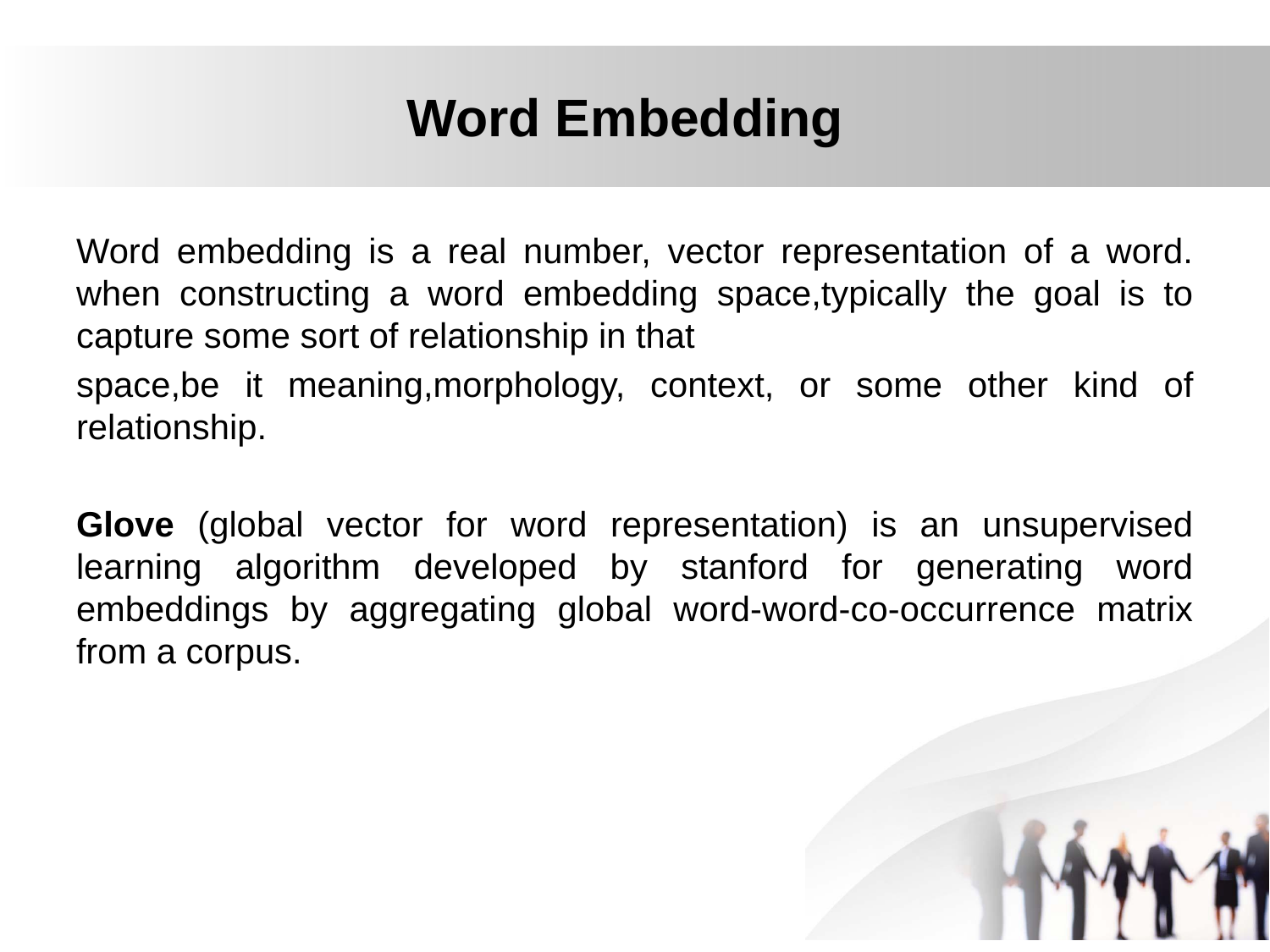

Word Embedding
Word embedding is a real number, vector representation of a word. when constructing a word embedding space,typically the goal is to capture some sort of relationship in that
space,be it meaning,morphology, context, or some other kind of relationship.

Glove (global vector for word representation) is an unsupervised learning algorithm developed by stanford for generating word embeddings by aggregating global word-word-co-occurrence matrix from a corpus.